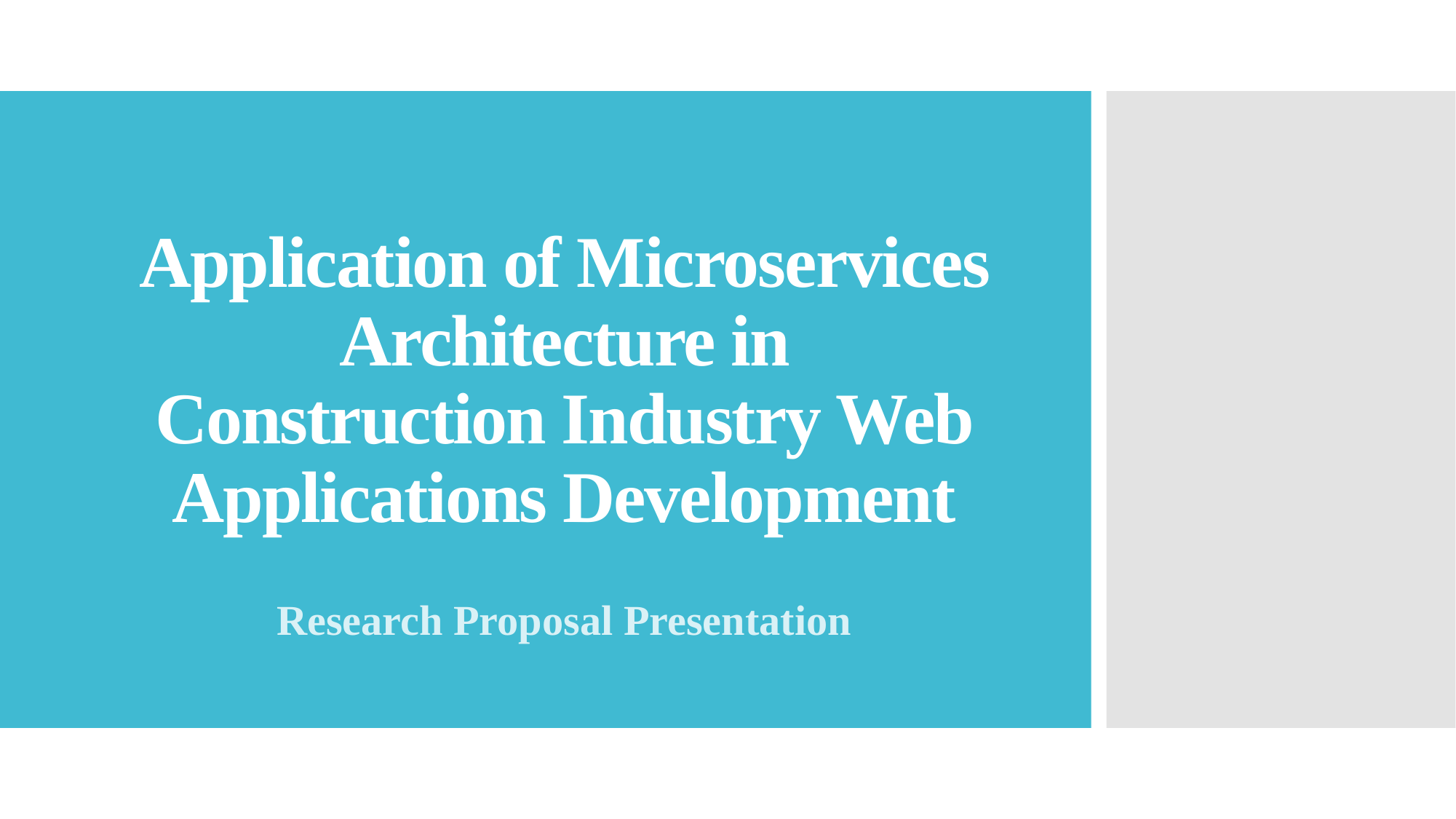

# Application of Microservices Architecture in Construction Industry Web Applications Development
Research Proposal Presentation